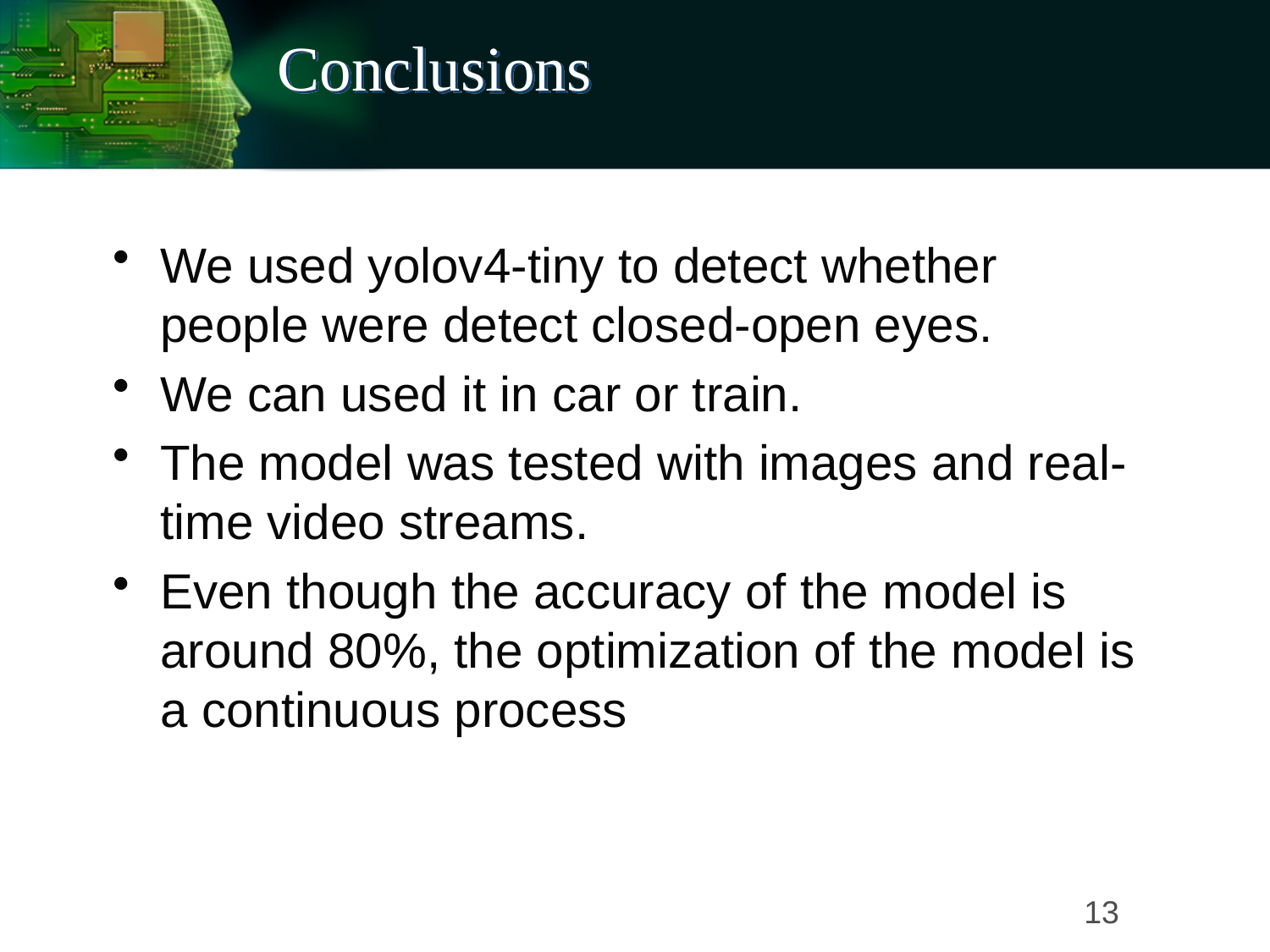

Conclusions
We used yolov4-tiny to detect whether people were detect closed-open eyes.
We can used it in car or train.
The model was tested with images and real-time video streams.
Even though the accuracy of the model is around 80%, the optimization of the model is a continuous process
13